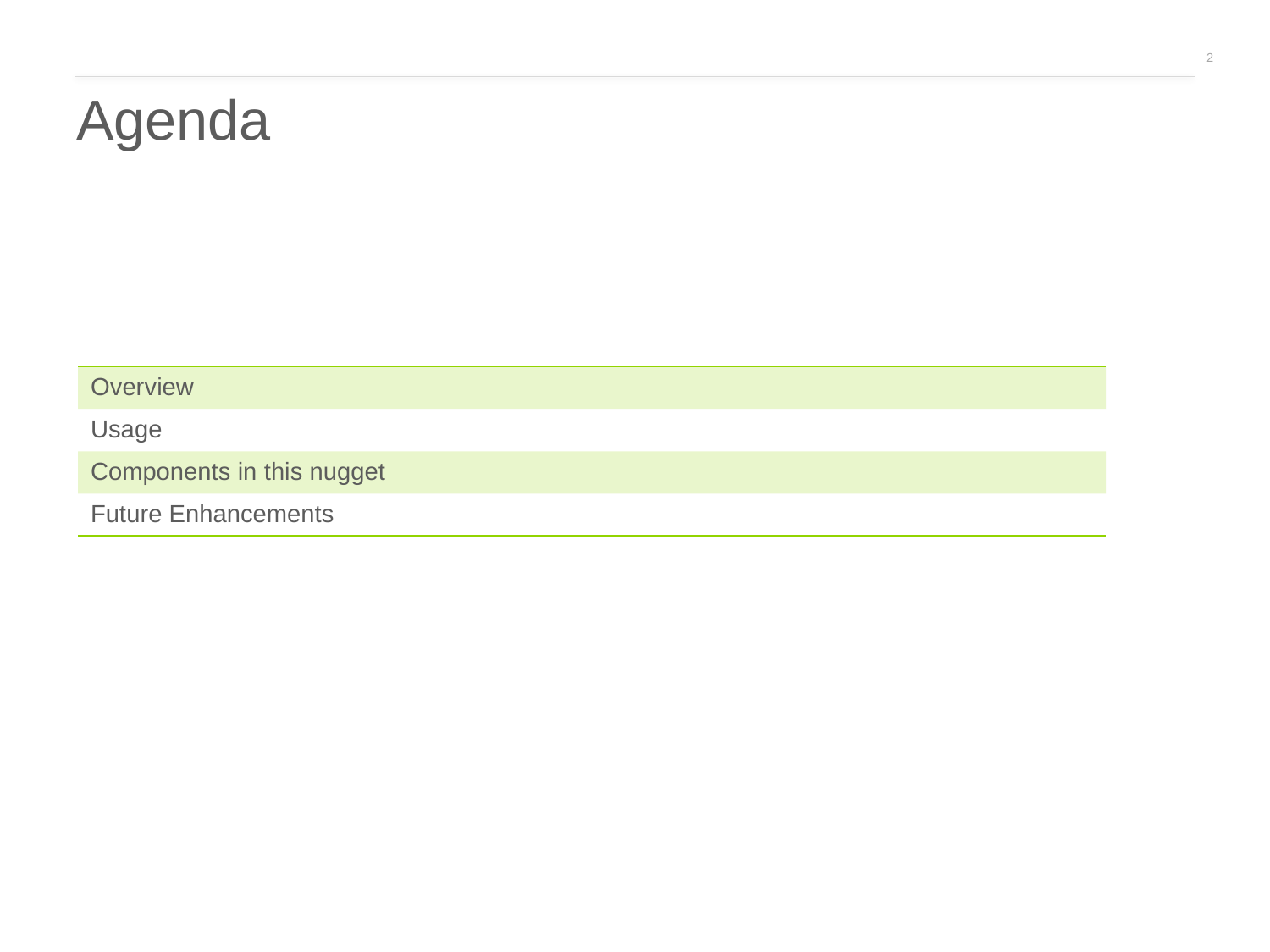

# Agenda
| Overview |
| --- |
| Usage |
| Components in this nugget |
| Future Enhancements |